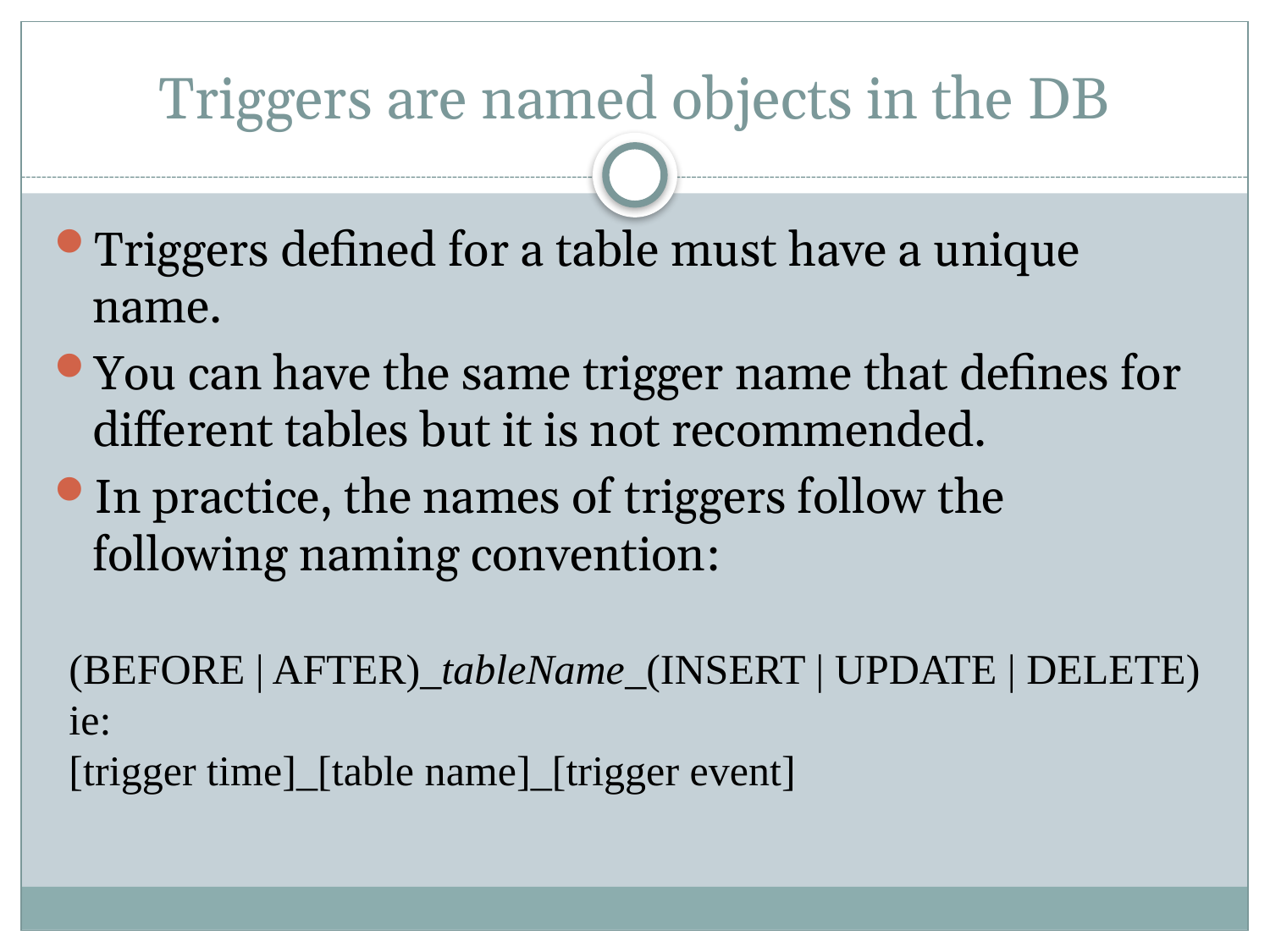

# Triggers are named objects in the DB
Triggers defined for a table must have a unique name.
You can have the same trigger name that defines for different tables but it is not recommended.
In practice, the names of triggers follow the following naming convention:
(BEFORE | AFTER)_tableName_(INSERT | UPDATE | DELETE)
ie:
[trigger time]_[table name]_[trigger event]